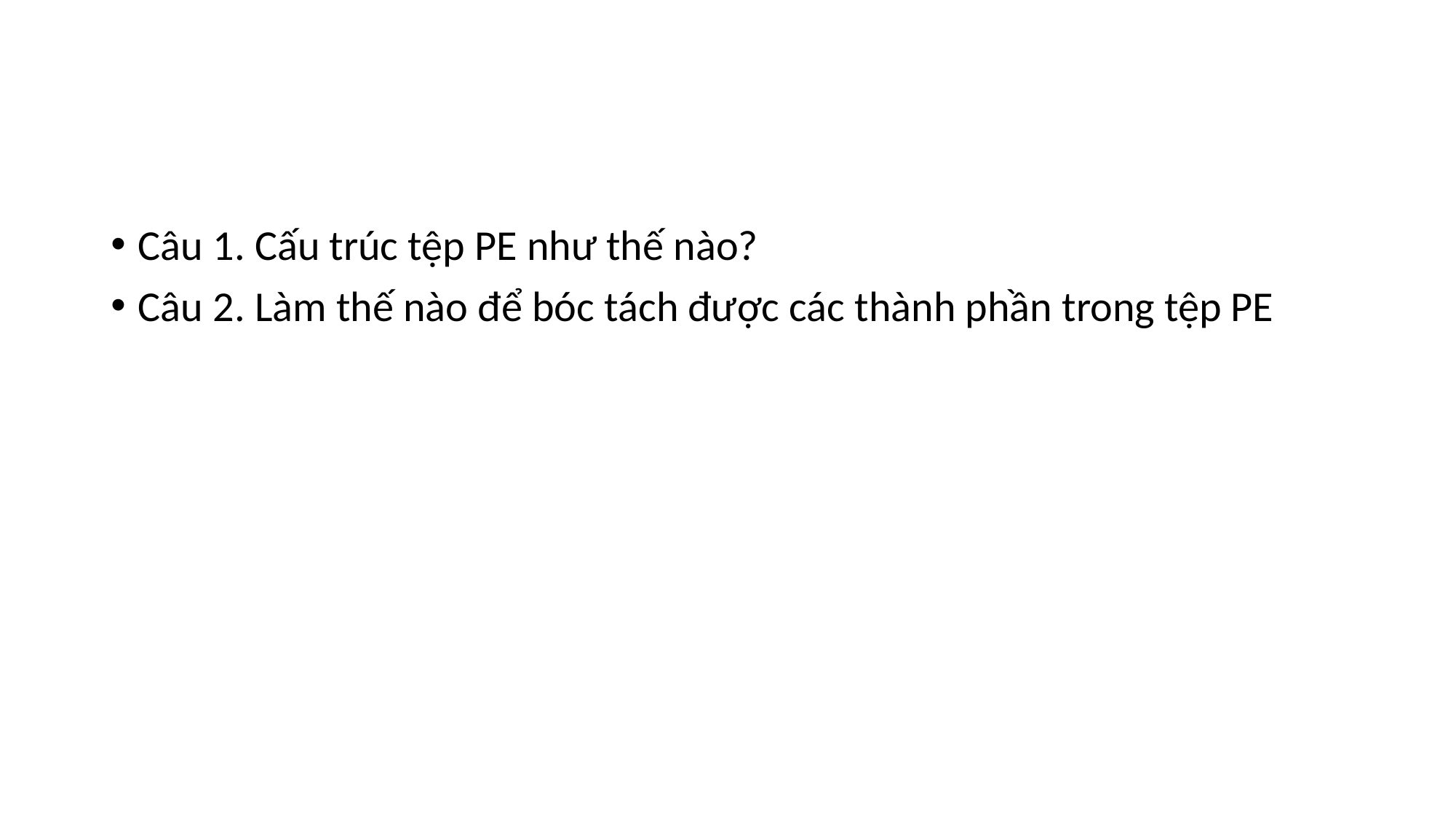

#
Câu 1. Cấu trúc tệp PE như thế nào?
Câu 2. Làm thế nào để bóc tách được các thành phần trong tệp PE